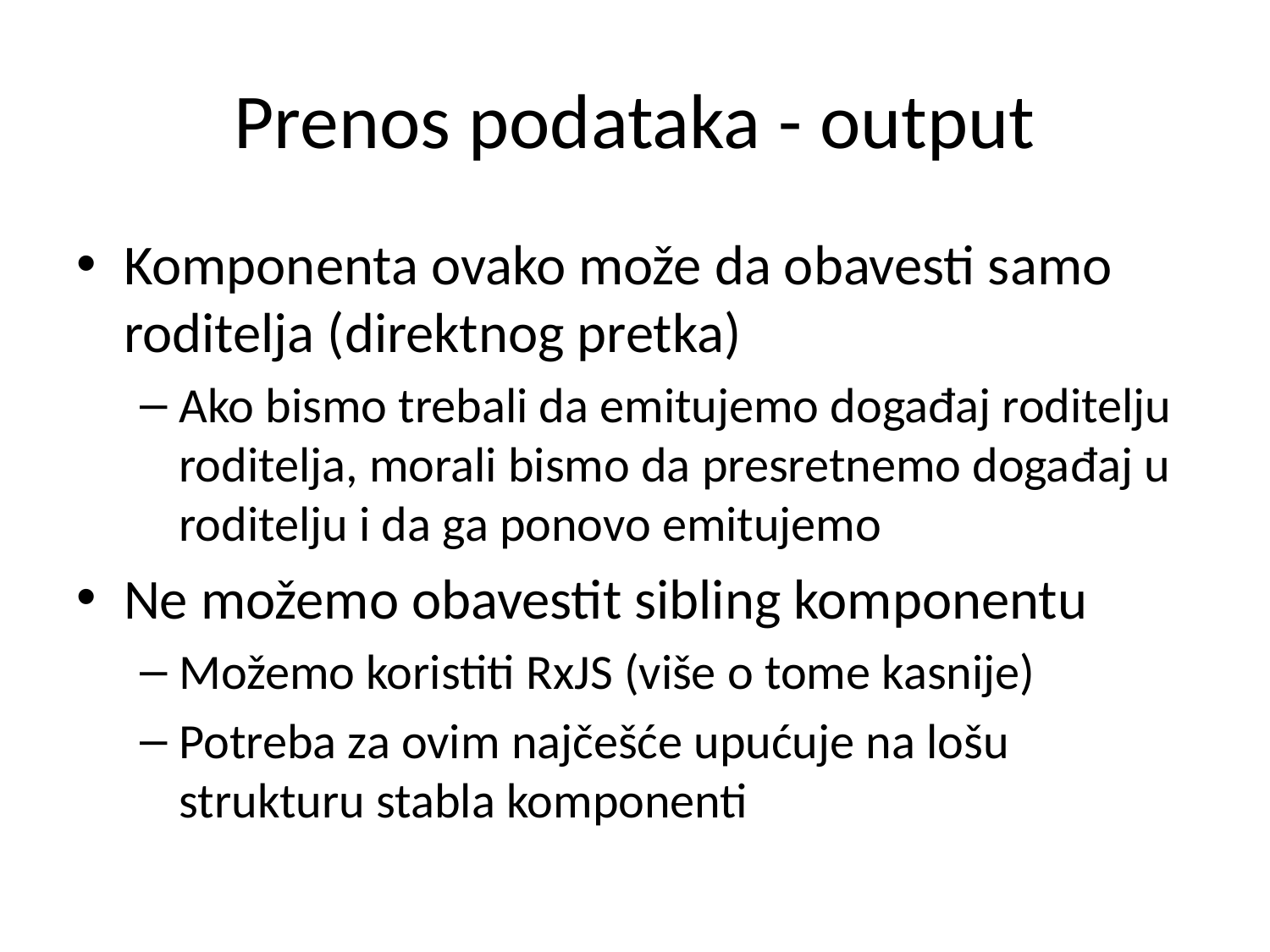

Prenos podataka - output
Komponenta ovako može da obavesti samo roditelja (direktnog pretka)
Ako bismo trebali da emitujemo događaj roditelju roditelja, morali bismo da presretnemo događaj u roditelju i da ga ponovo emitujemo
Ne možemo obavestit sibling komponentu
Možemo koristiti RxJS (više o tome kasnije)
Potreba za ovim najčešće upućuje na lošu strukturu stabla komponenti